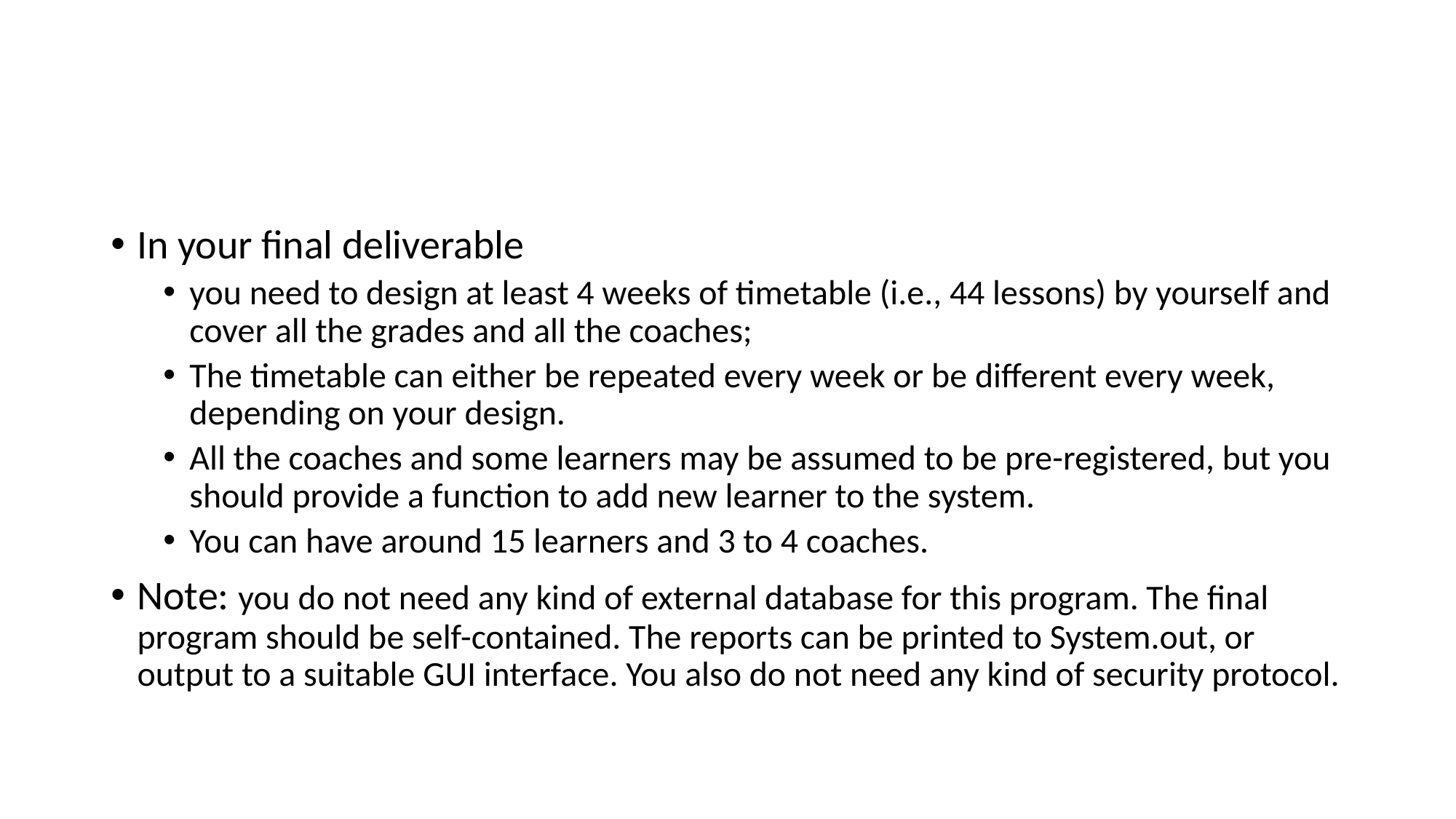

#
In your final deliverable
you need to design at least 4 weeks of timetable (i.e., 44 lessons) by yourself and cover all the grades and all the coaches;
The timetable can either be repeated every week or be different every week, depending on your design.
All the coaches and some learners may be assumed to be pre-registered, but you should provide a function to add new learner to the system.
You can have around 15 learners and 3 to 4 coaches.
Note: you do not need any kind of external database for this program. The final program should be self-contained. The reports can be printed to System.out, or output to a suitable GUI interface. You also do not need any kind of security protocol.